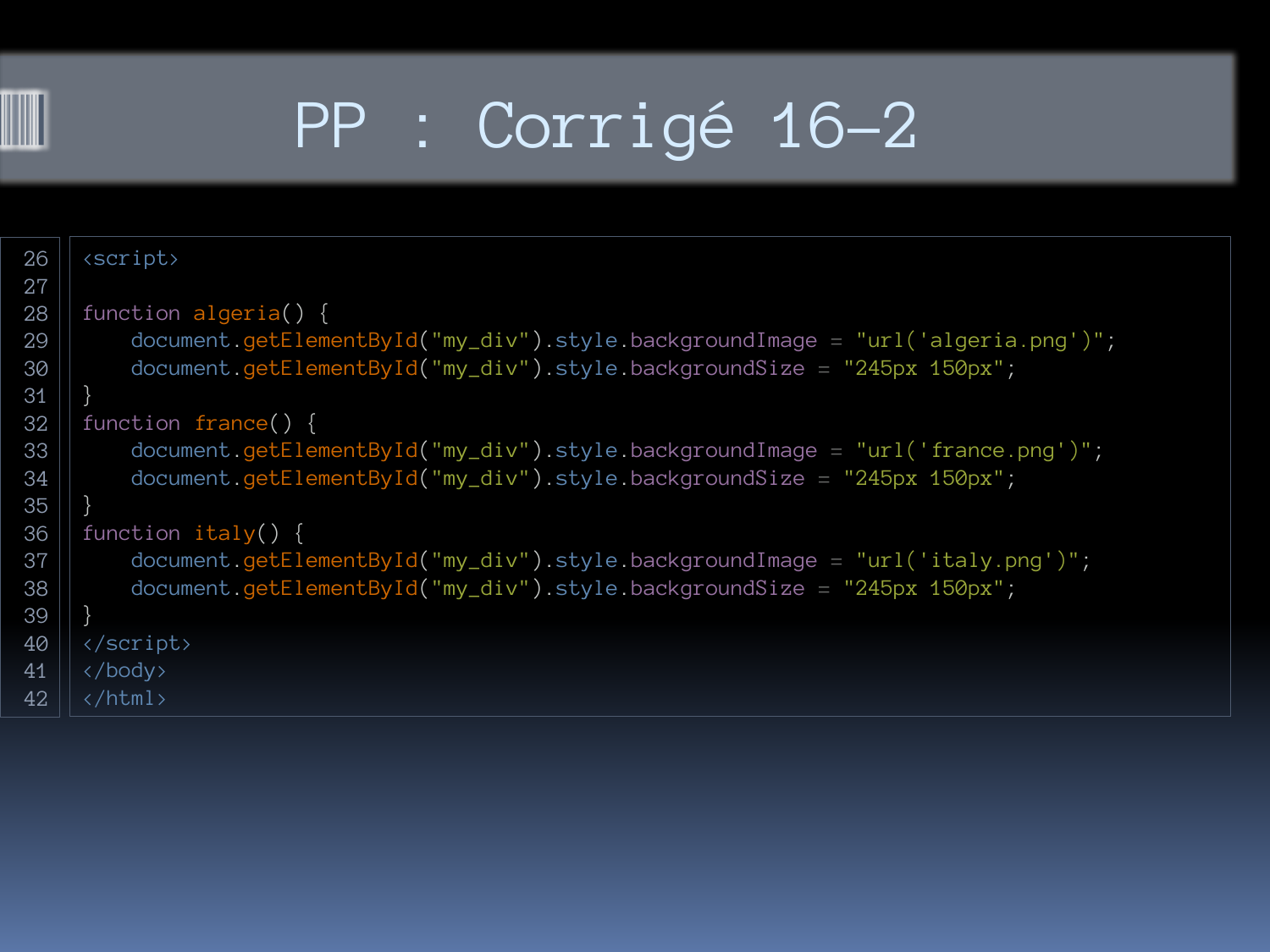

# PP : Corrigé 16-2
<script>

function algeria() {
    document.getElementById("my_div").style.backgroundImage = "url('algeria.png')";
    document.getElementById("my_div").style.backgroundSize = "245px 150px";
}
function france() {
    document.getElementById("my_div").style.backgroundImage = "url('france.png')";
    document.getElementById("my_div").style.backgroundSize = "245px 150px";
}
function italy() {
    document.getElementById("my_div").style.backgroundImage = "url('italy.png')";
    document.getElementById("my_div").style.backgroundSize = "245px 150px";
}
</script>
</body>
</html>
26
27
28
29
30
31
32
33
34
35
36
37
38
39
40
41
42